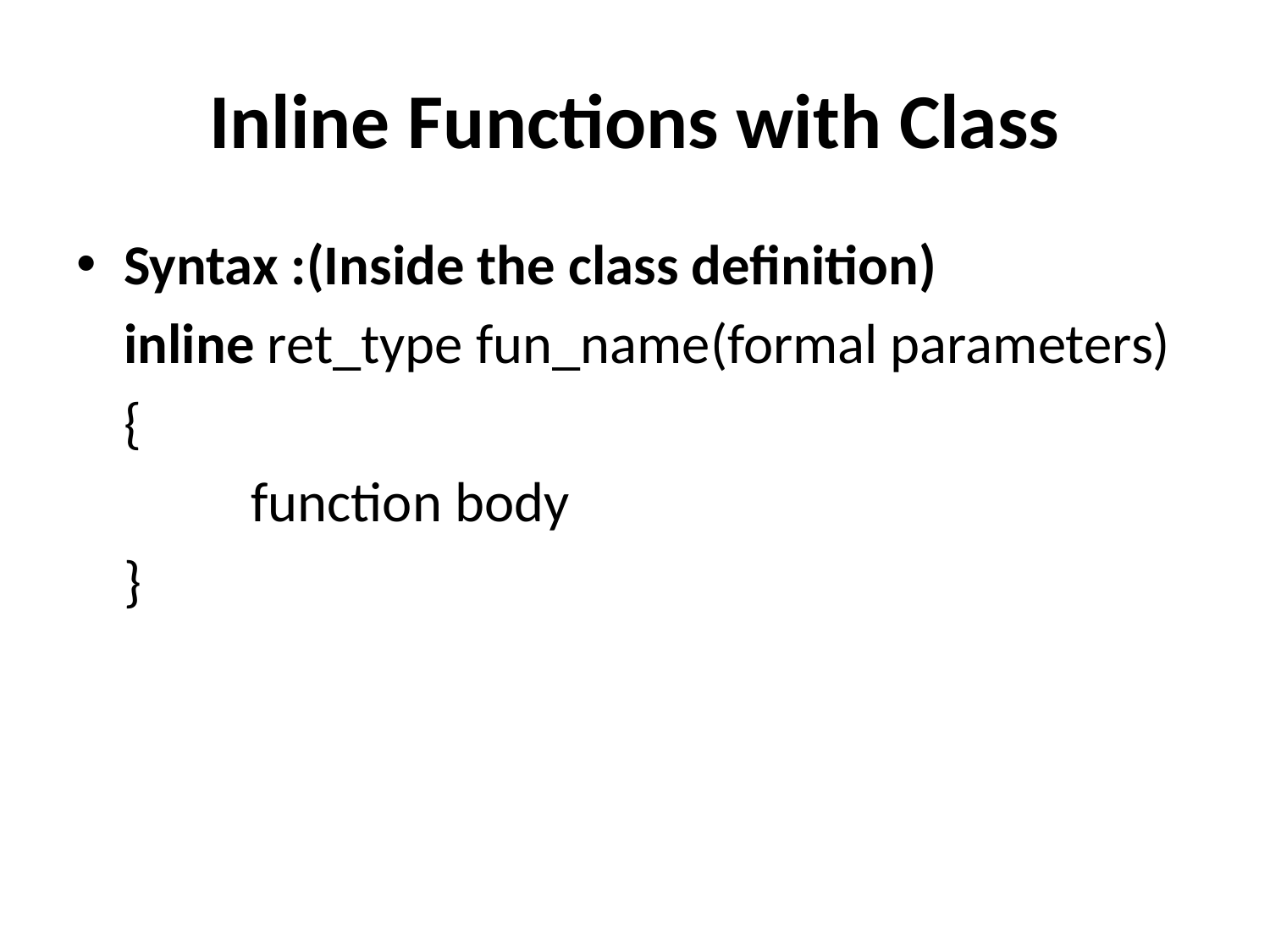

# Inline Functions with Class
Syntax :(Inside the class definition)
	inline ret_type fun_name(formal parameters)
	{
		function body
	}